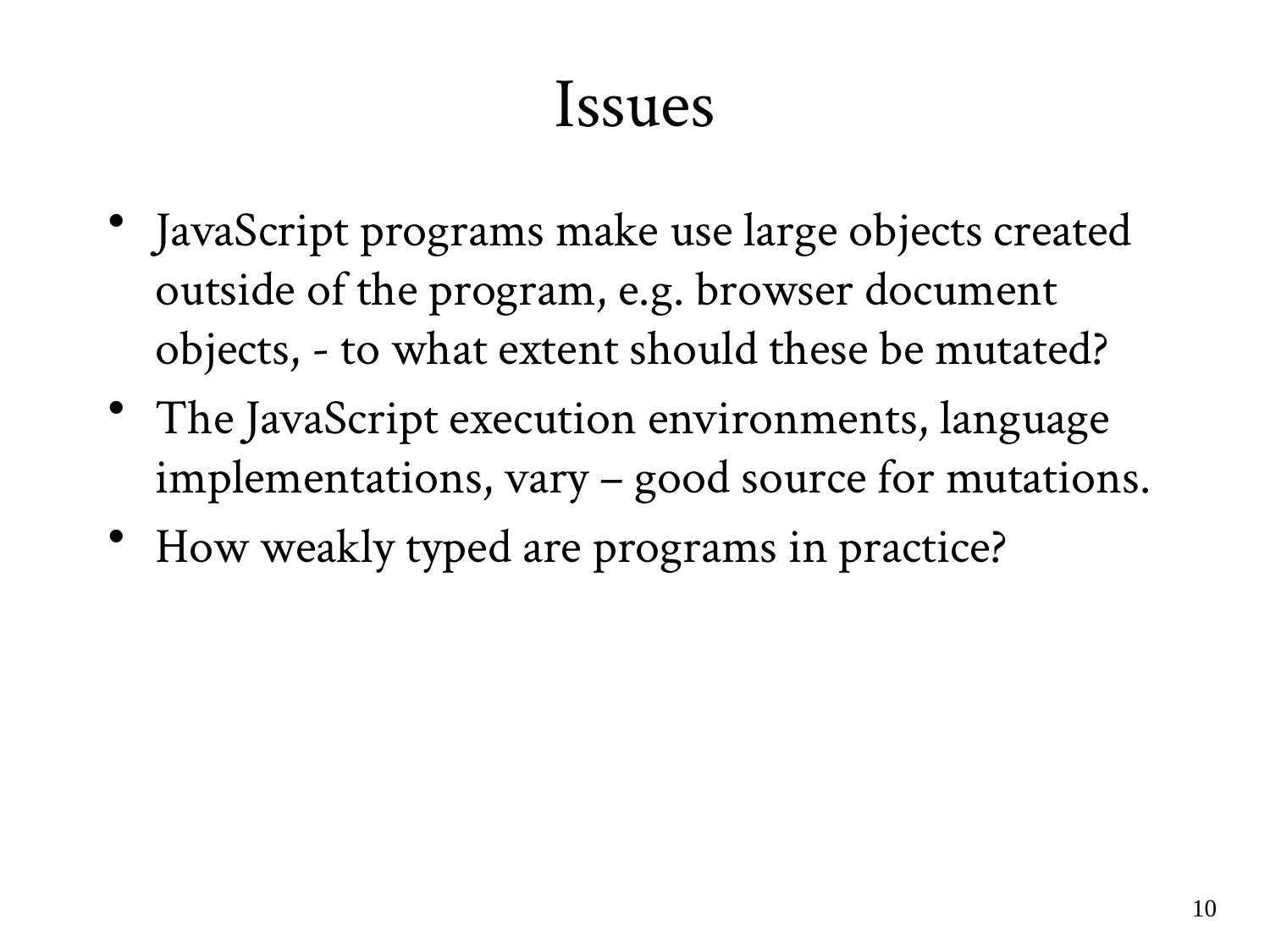

Issues
JavaScript programs make use large objects created outside of the program, e.g. browser document objects, - to what extent should these be mutated?
The JavaScript execution environments, language implementations, vary – good source for mutations.
How weakly typed are programs in practice?
10